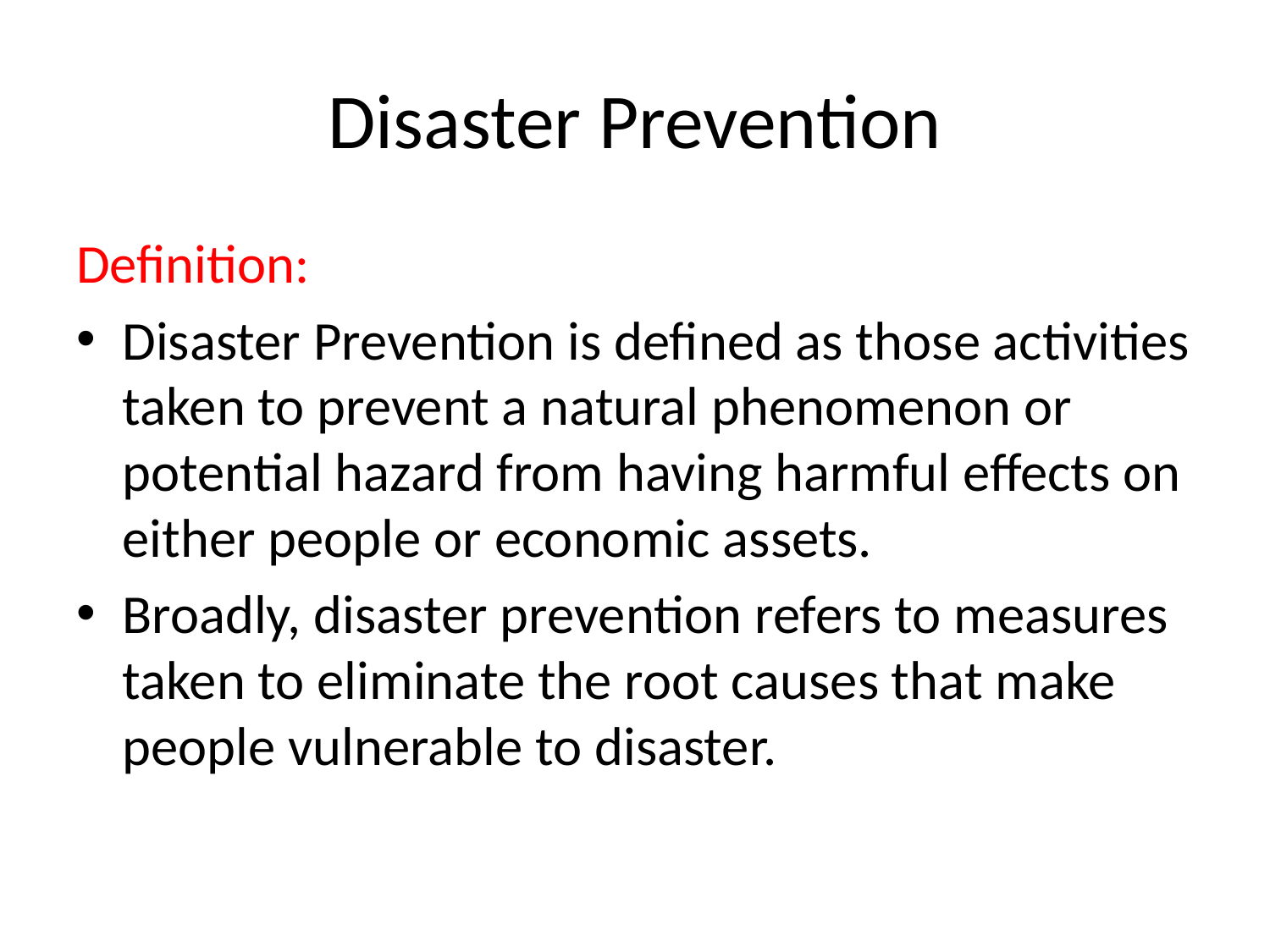

# Disaster Prevention
Definition:
Disaster Prevention is defined as those activities taken to prevent a natural phenomenon or potential hazard from having harmful effects on either people or economic assets.
Broadly, disaster prevention refers to measures taken to eliminate the root causes that make people vulnerable to disaster.